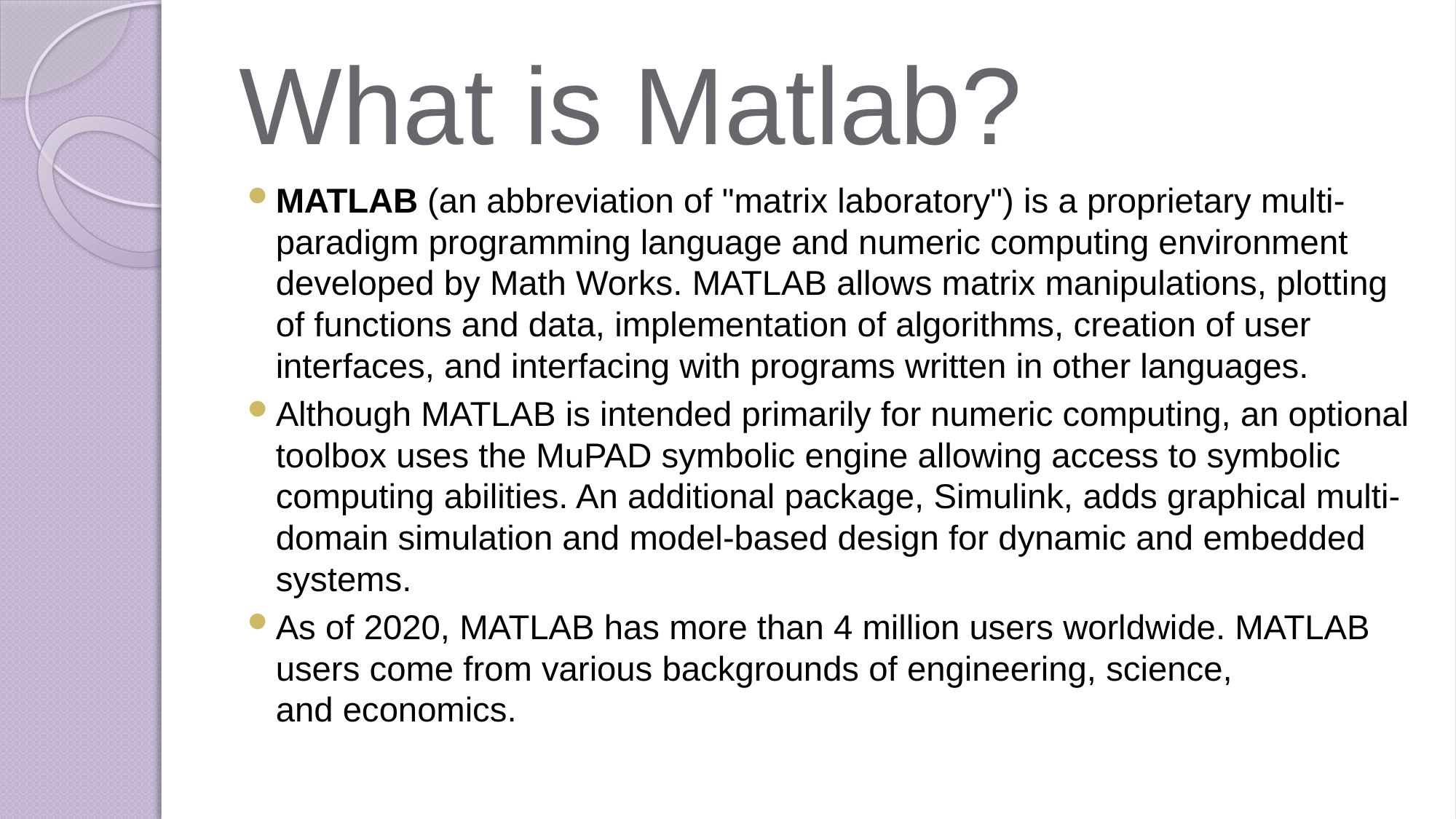

# What is Matlab?
MATLAB (an abbreviation of "matrix laboratory") is a proprietary multi-paradigm programming language and numeric computing environment developed by Math Works. MATLAB allows matrix manipulations, plotting of functions and data, implementation of algorithms, creation of user interfaces, and interfacing with programs written in other languages.
Although MATLAB is intended primarily for numeric computing, an optional toolbox uses the MuPAD symbolic engine allowing access to symbolic computing abilities. An additional package, Simulink, adds graphical multi-domain simulation and model-based design for dynamic and embedded systems.
As of 2020, MATLAB has more than 4 million users worldwide. MATLAB users come from various backgrounds of engineering, science, and economics.